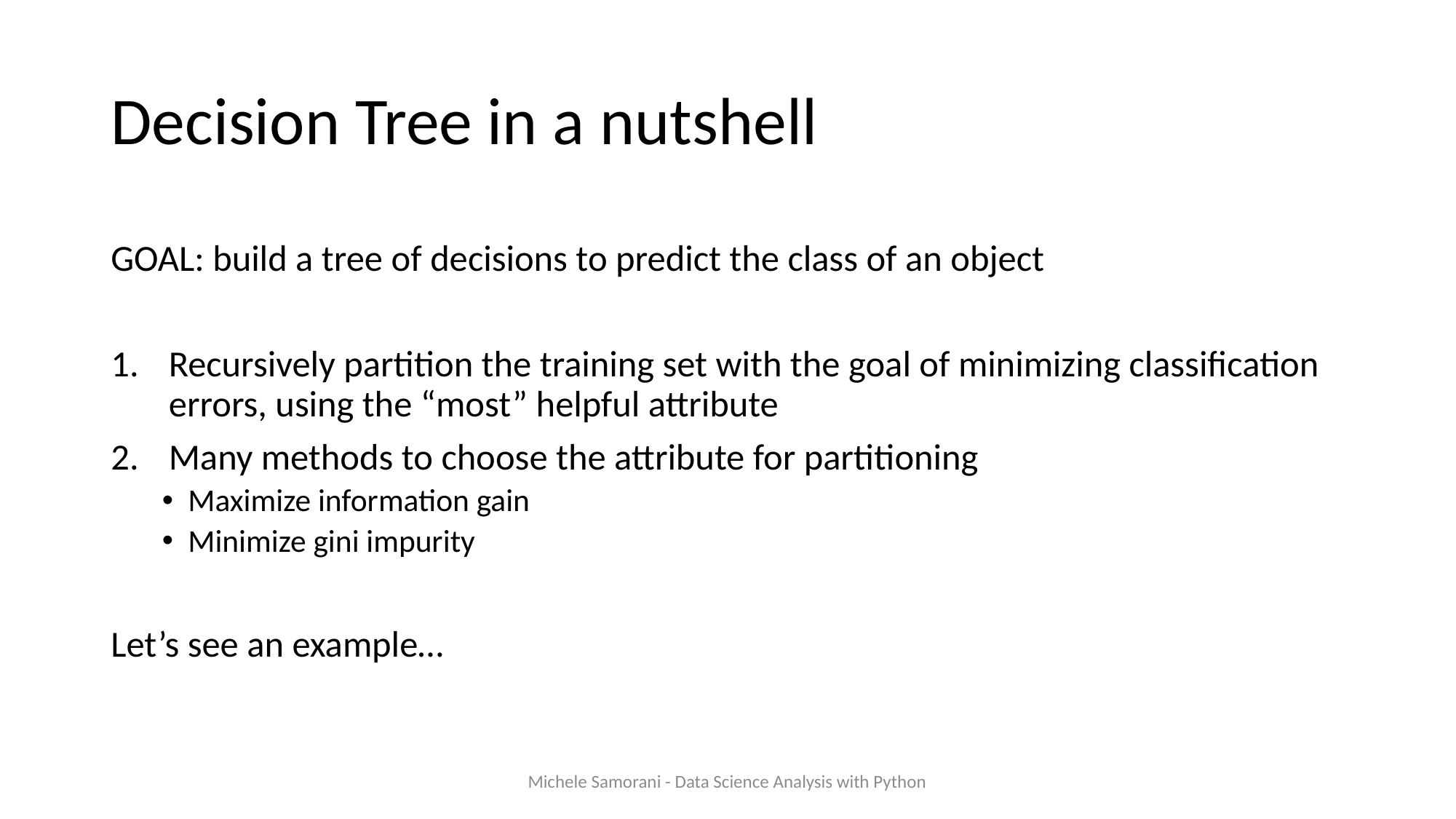

# Decision Tree in a nutshell
GOAL: build a tree of decisions to predict the class of an object

Recursively partition the training set with the goal of minimizing classification errors, using the “most” helpful attribute
Many methods to choose the attribute for partitioning
Maximize information gain
Minimize gini impurity

Let’s see an example…
Michele Samorani - Data Science Analysis with Python